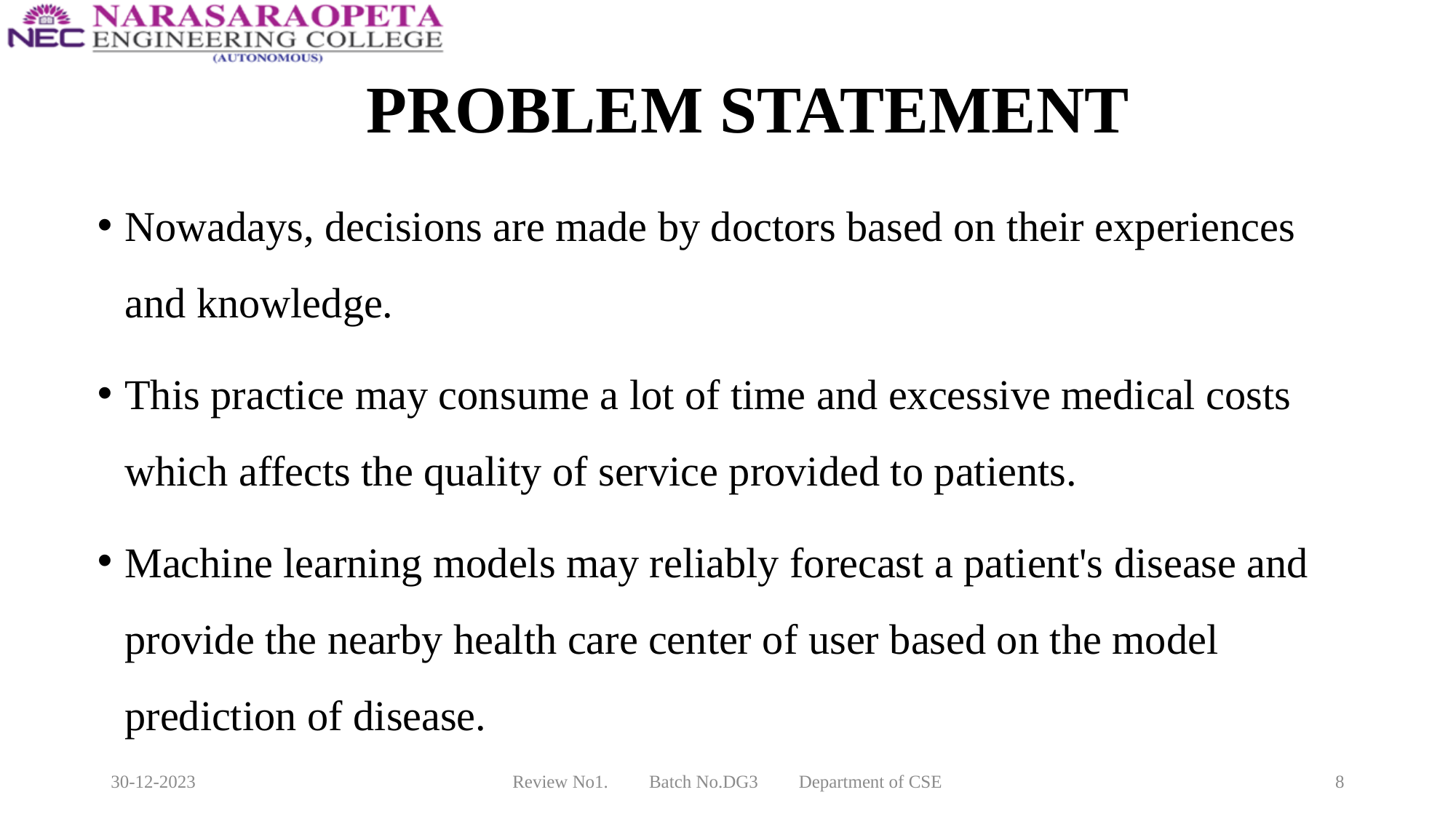

# PROBLEM STATEMENT
Nowadays, decisions are made by doctors based on their experiences and knowledge.
This practice may consume a lot of time and excessive medical costs which affects the quality of service provided to patients.
Machine learning models may reliably forecast a patient's disease and provide the nearby health care center of user based on the model prediction of disease.
30-12-2023
Review No1.         Batch No.DG3         Department of CSE
8